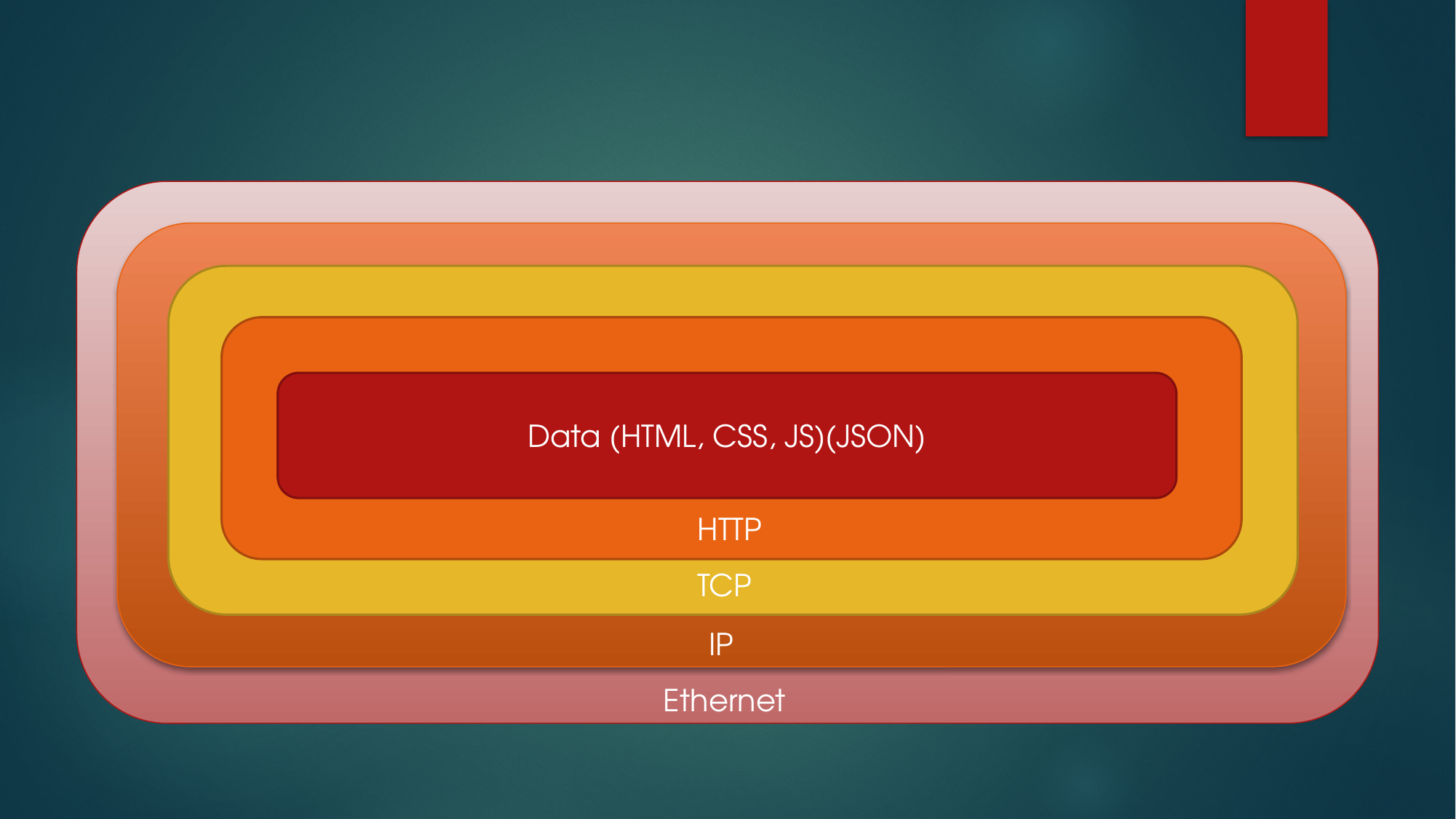

Data (HTML, CSS, JS)(JSON)
HTTP
TCP
IP
Ethernet